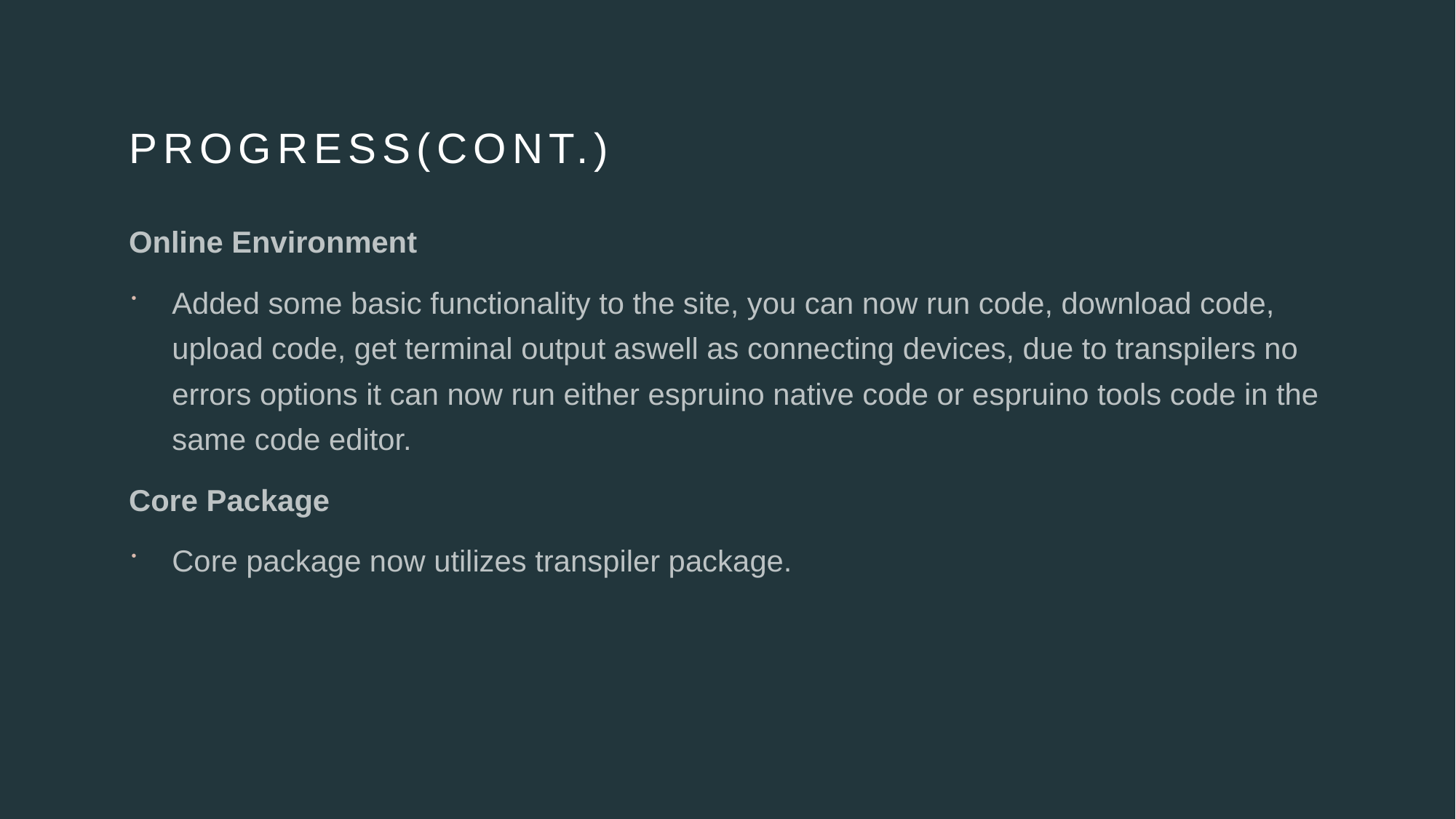

# Progress(cont.)
Online Environment
Added some basic functionality to the site, you can now run code, download code, upload code, get terminal output aswell as connecting devices, due to transpilers no errors options it can now run either espruino native code or espruino tools code in the same code editor.
Core Package
Core package now utilizes transpiler package.